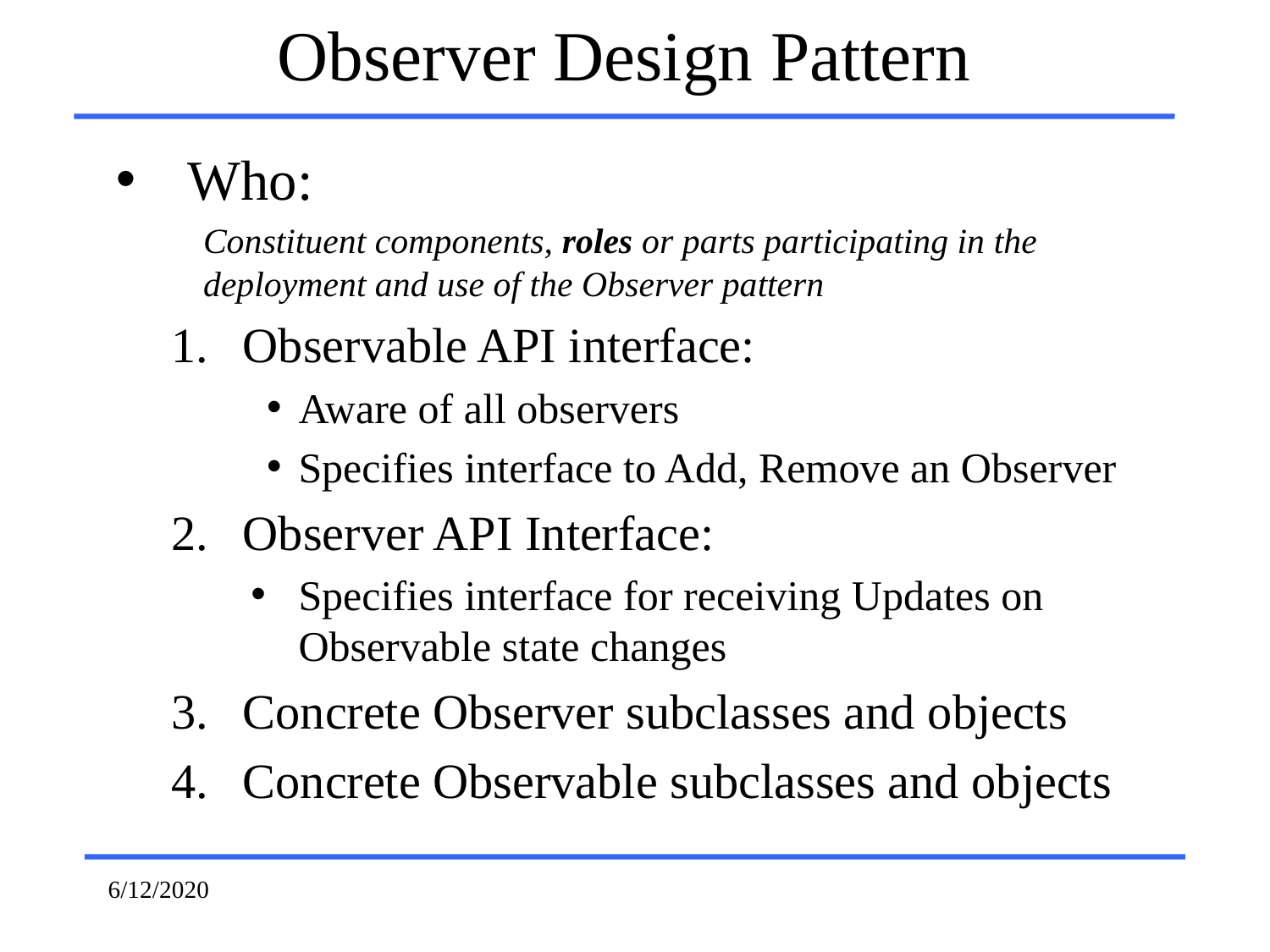

# Observer Design Pattern
Who:
Constituent components, roles or parts participating in the deployment and use of the Observer pattern
Observable API interface:
Aware of all observers
Specifies interface to Add, Remove an Observer
Observer API Interface:
Specifies interface for receiving Updates on Observable state changes
Concrete Observer subclasses and objects
Concrete Observable subclasses and objects
6/12/2020